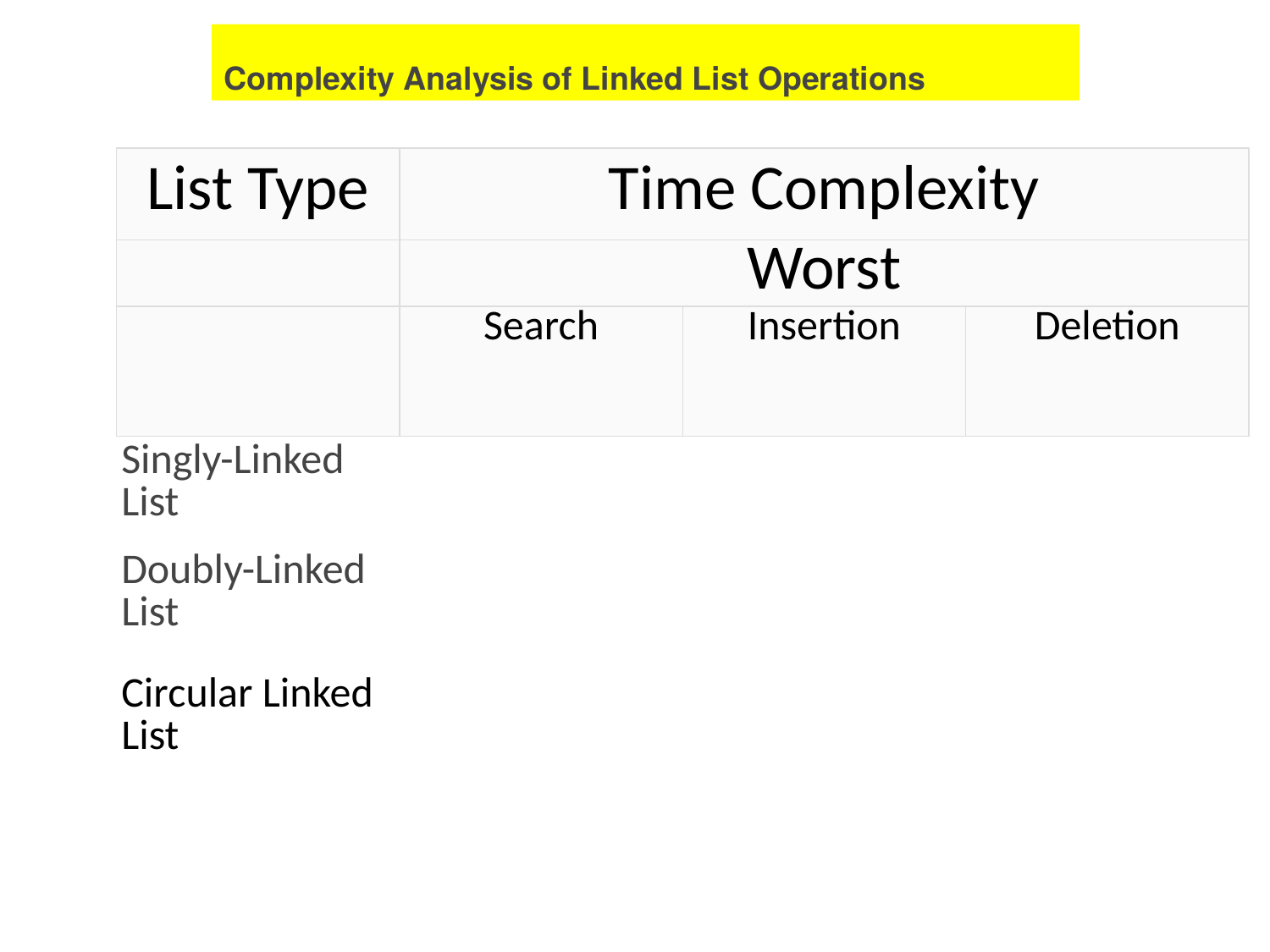

Complexity Analysis of Linked List Operations
| List Type | Time Complexity |  |  |
| --- | --- | --- | --- |
|  | Worst |  |  |
|  | Search | Insertion | Deletion |
| Singly-Linked List |  |  |  |
| Doubly-Linked List |  |  |  |
| Circular Linked List |  |  |  |